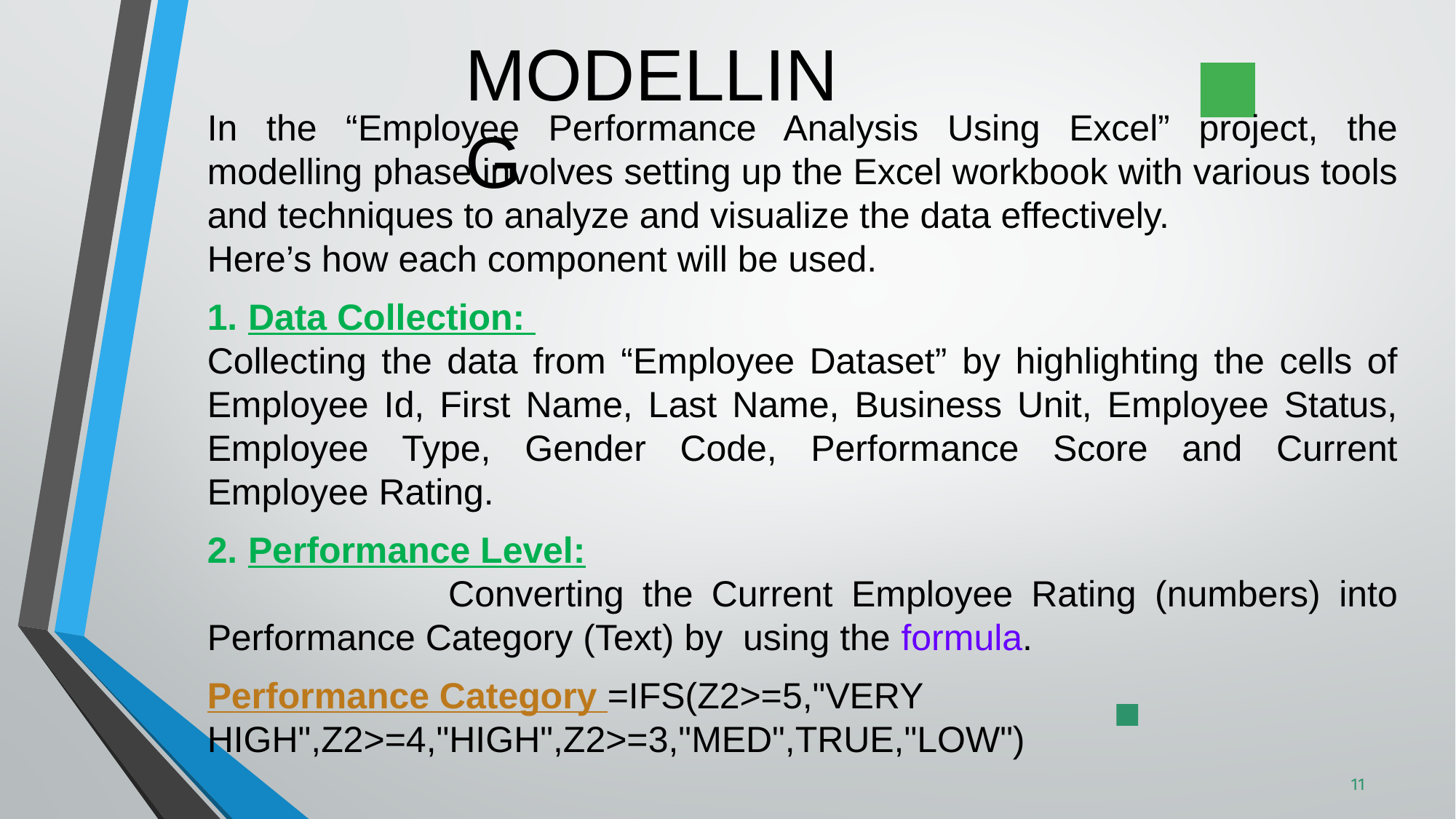

MODELLING

In the “Employee Performance Analysis Using Excel” project, the modelling phase involves setting up the Excel workbook with various tools and techniques to analyze and visualize the data effectively.
Here’s how each component will be used.

Data Collection:
Collecting the data from “Employee Dataset” by highlighting the cells of Employee Id, First Name, Last Name, Business Unit, Employee Status, Employee Type, Gender Code, Performance Score and Current Employee Rating.

Performance Level:
             Converting the Current Employee Rating (numbers) into Performance Category (Text) by  using the formula.

Performance Category =IFS(Z2>=5,"VERY HIGH",Z2>=4,"HIGH",Z2>=3,"MED",TRUE,"LOW")

11